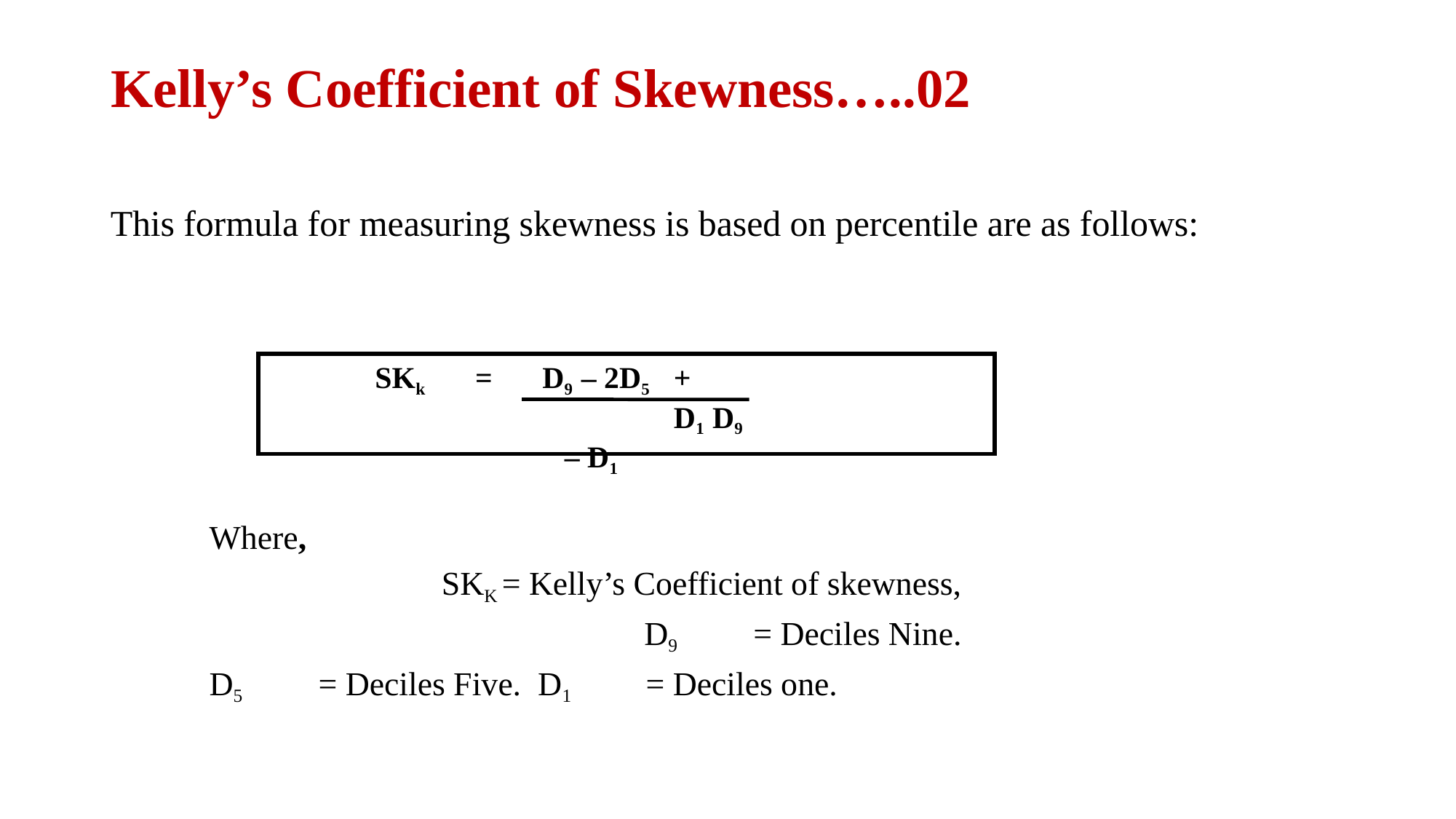

# Kelly’s Coefficient of Skewness…..02
This formula for measuring skewness is based on percentile are as follows:

SKk	=
D9  – 2D5	+	D1  D9 – D1

Where,
SKK = Kelly’s Coefficient of skewness,
D9	= Deciles Nine.
D5	= Deciles Five.  D1	= Deciles one.